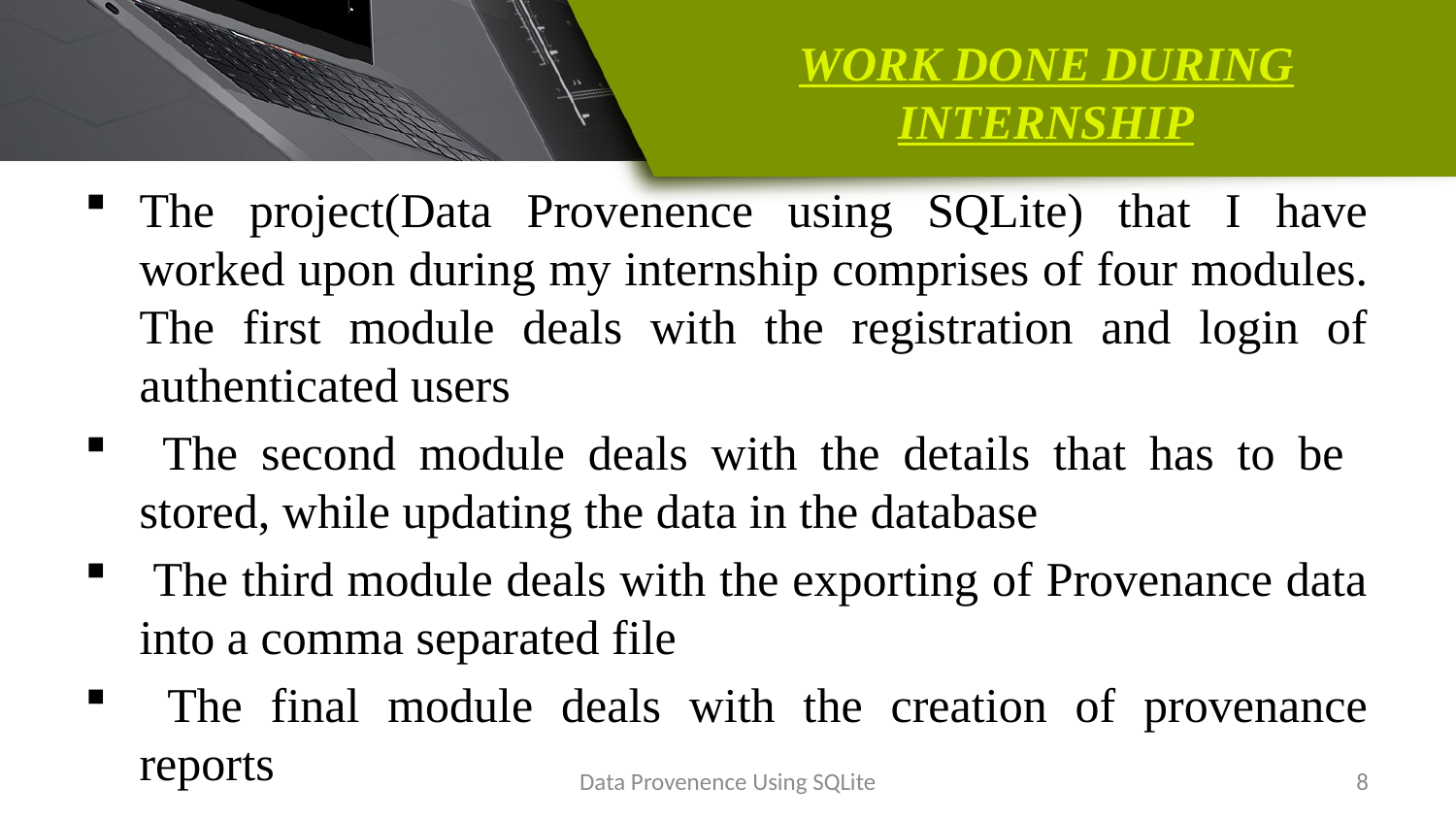

# WORK DONE DURING INTERNSHIP
The project(Data Provenence using SQLite) that I have worked upon during my internship comprises of four modules. The first module deals with the registration and login of authenticated users
 The second module deals with the details that has to be  stored, while updating the data in the database
 The third module deals with the exporting of Provenance data into a comma separated file
 The final module deals with the creation of provenance reports
Data Provenence Using SQLite
8